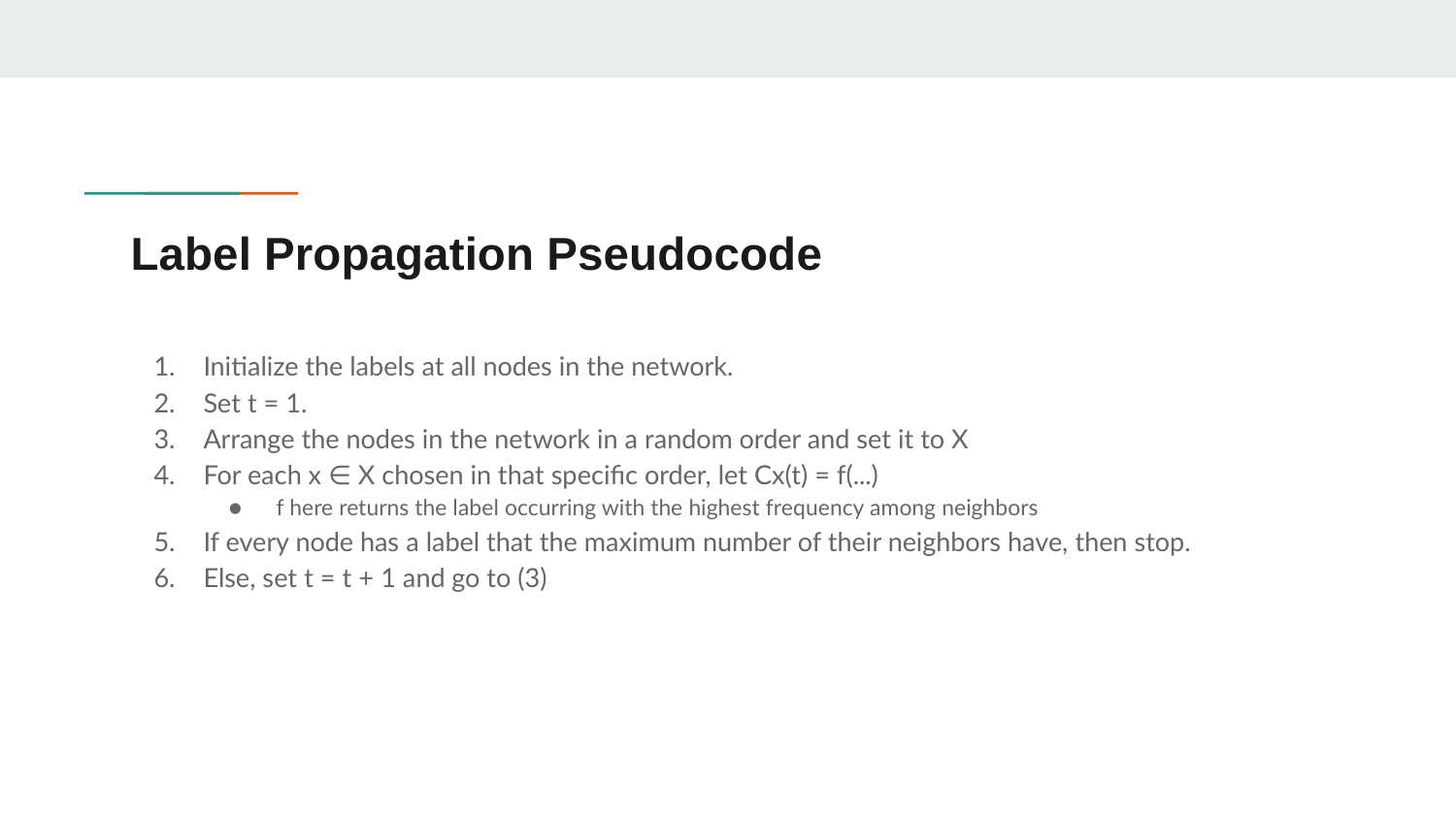

# Label Propagation Pseudocode
Initialize the labels at all nodes in the network.
Set t = 1.
Arrange the nodes in the network in a random order and set it to X
For each x ∈ X chosen in that specific order, let Cx(t) = f(...)
f here returns the label occurring with the highest frequency among neighbors
If every node has a label that the maximum number of their neighbors have, then stop.
Else, set t = t + 1 and go to (3)